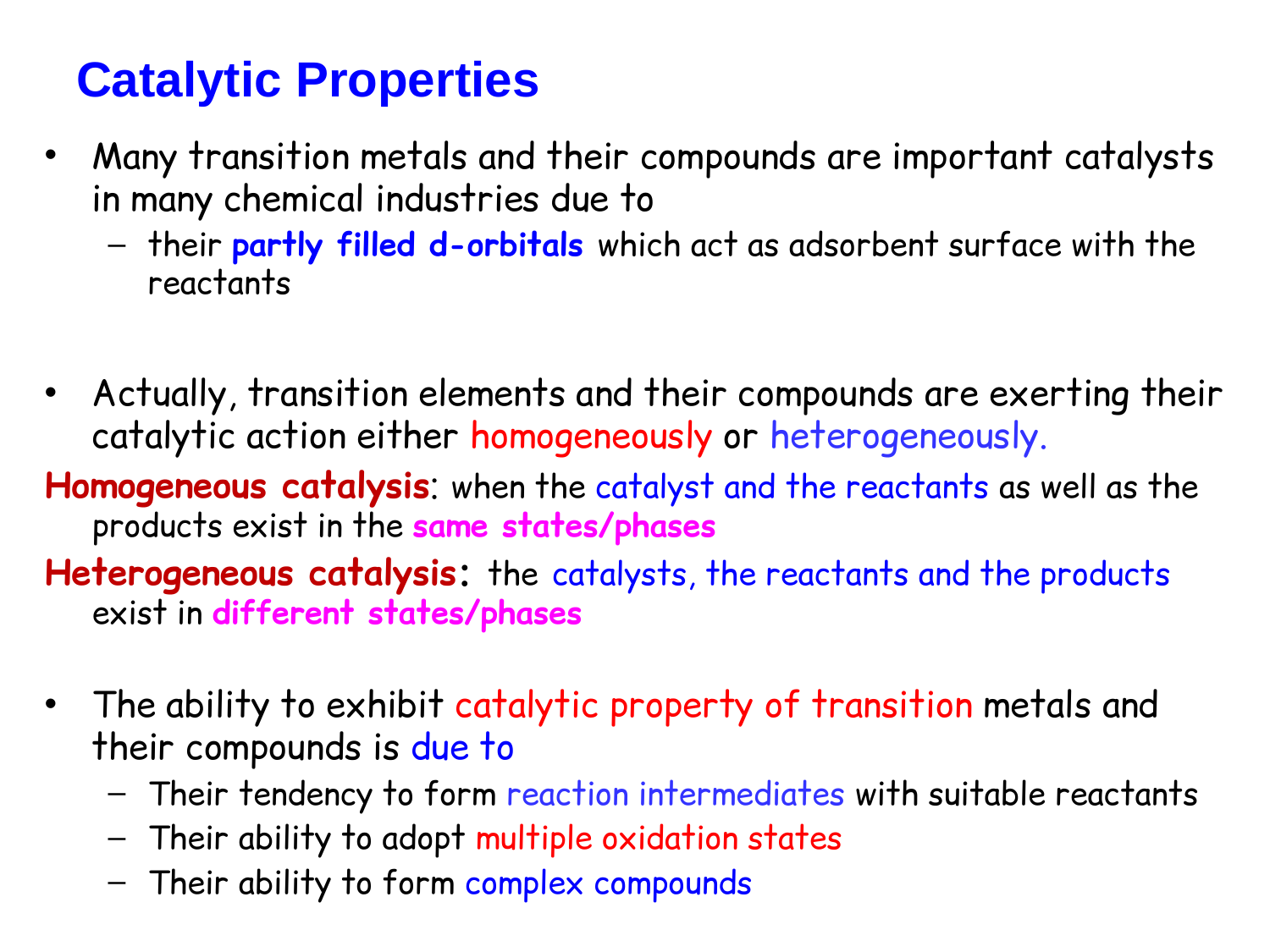

# Catalytic Properties
Many transition metals and their compounds are important catalysts in many chemical industries due to
their partly filled d-orbitals which act as adsorbent surface with the reactants

Actually, transition elements and their compounds are exerting their catalytic action either homogeneously or heterogeneously.
Homogeneous catalysis: when the catalyst and the reactants as well as the products exist in the same states/phases
Heterogeneous catalysis: the catalysts, the reactants and the products exist in different states/phases

The ability to exhibit catalytic property of transition metals and their compounds is due to
Their tendency to form reaction intermediates with suitable reactants
Their ability to adopt multiple oxidation states
Their ability to form complex compounds